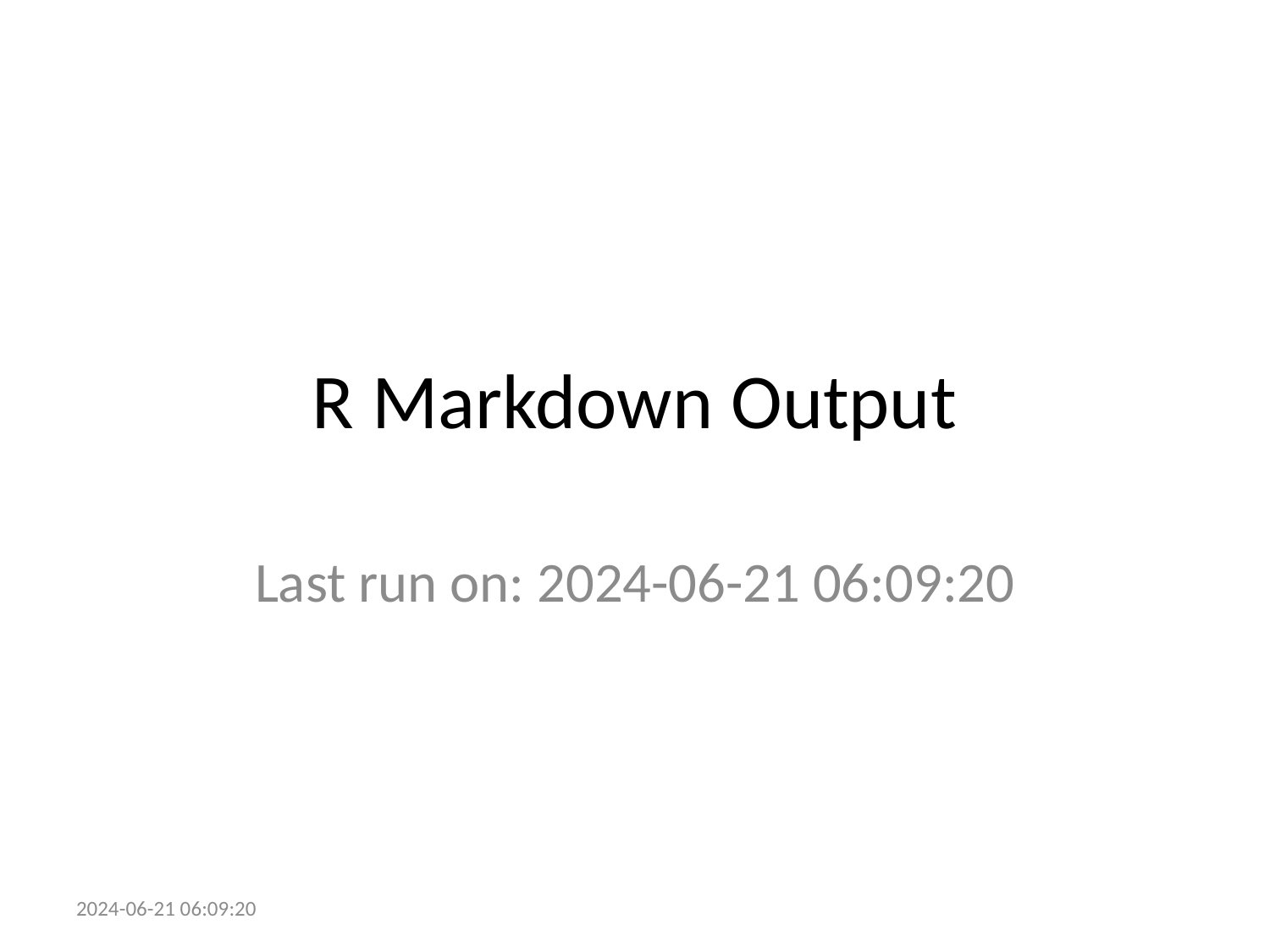

# R Markdown Output
Last run on: 2024-06-21 06:09:20
2024-06-21 06:09:20